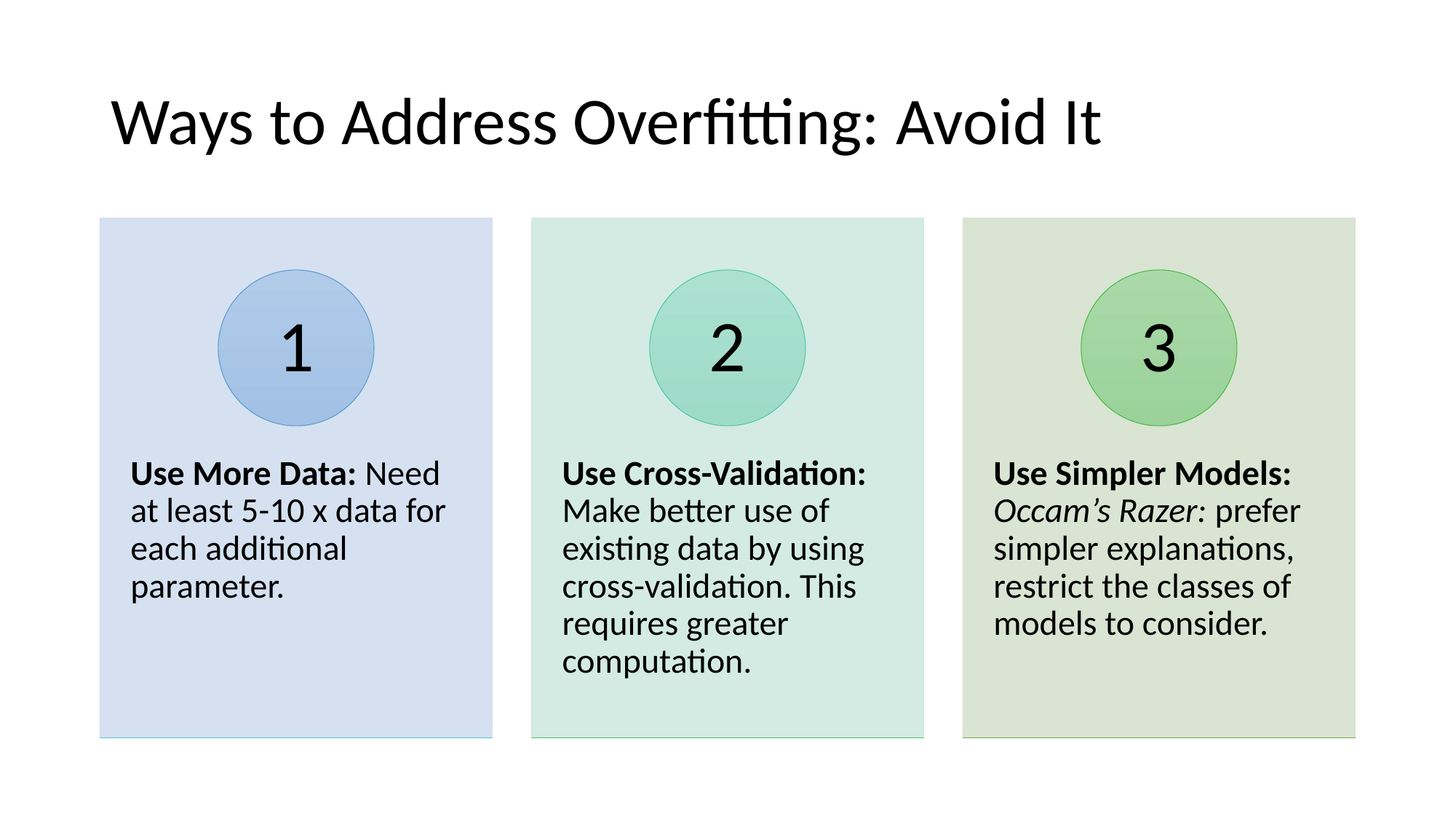

# Ways to Address Overfitting: Avoid It
Use More Data: Need at least 5-10 x data for each additional parameter.
1
Use Cross-Validation: Make better use of existing data by using cross-validation. This requires greater computation.
2
Use Simpler Models: Occam’s Razer: prefer simpler explanations, restrict the classes of models to consider.
3